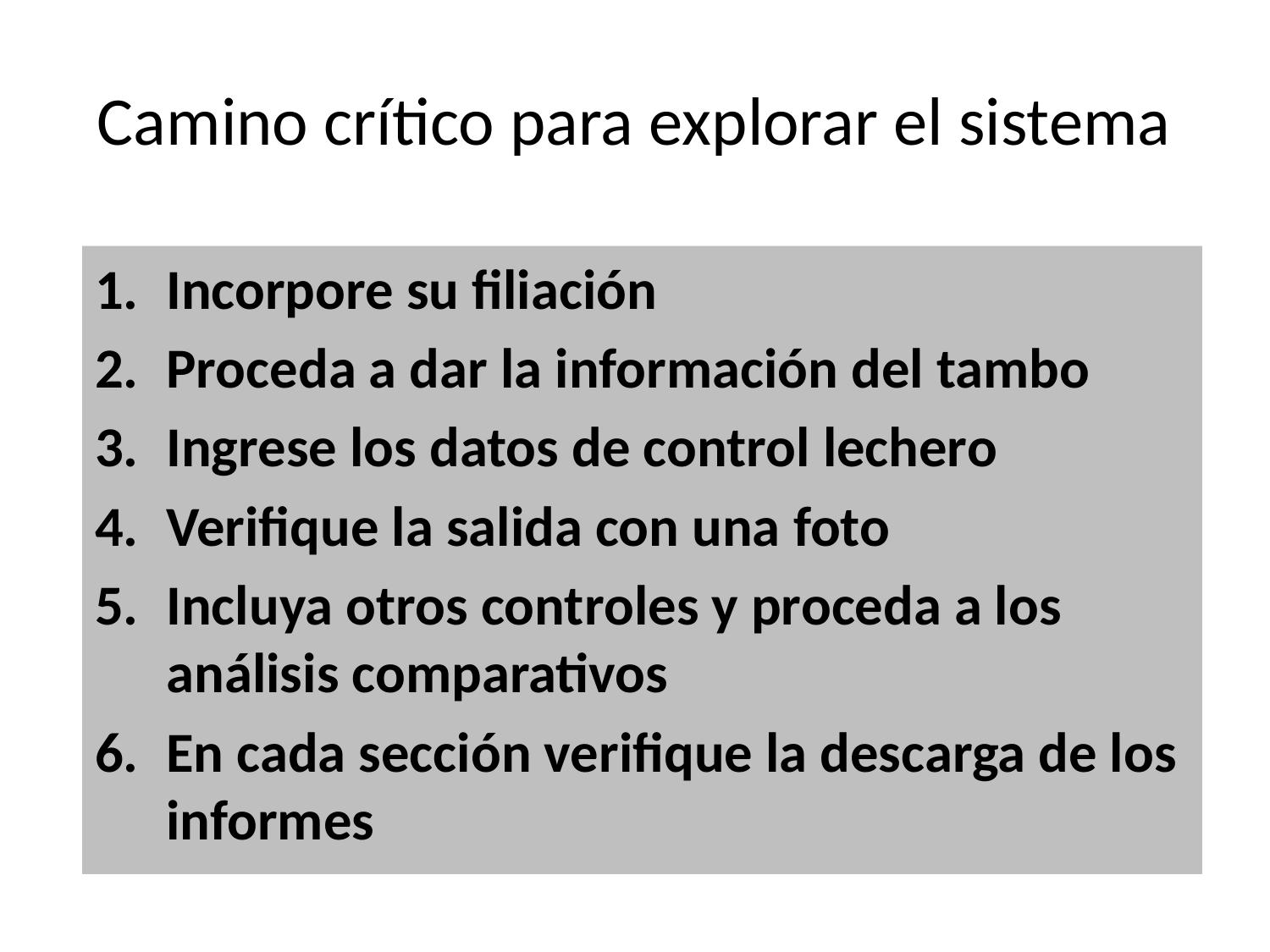

# Camino crítico para explorar el sistema
Incorpore su filiación
Proceda a dar la información del tambo
Ingrese los datos de control lechero
Verifique la salida con una foto
Incluya otros controles y proceda a los análisis comparativos
En cada sección verifique la descarga de los informes